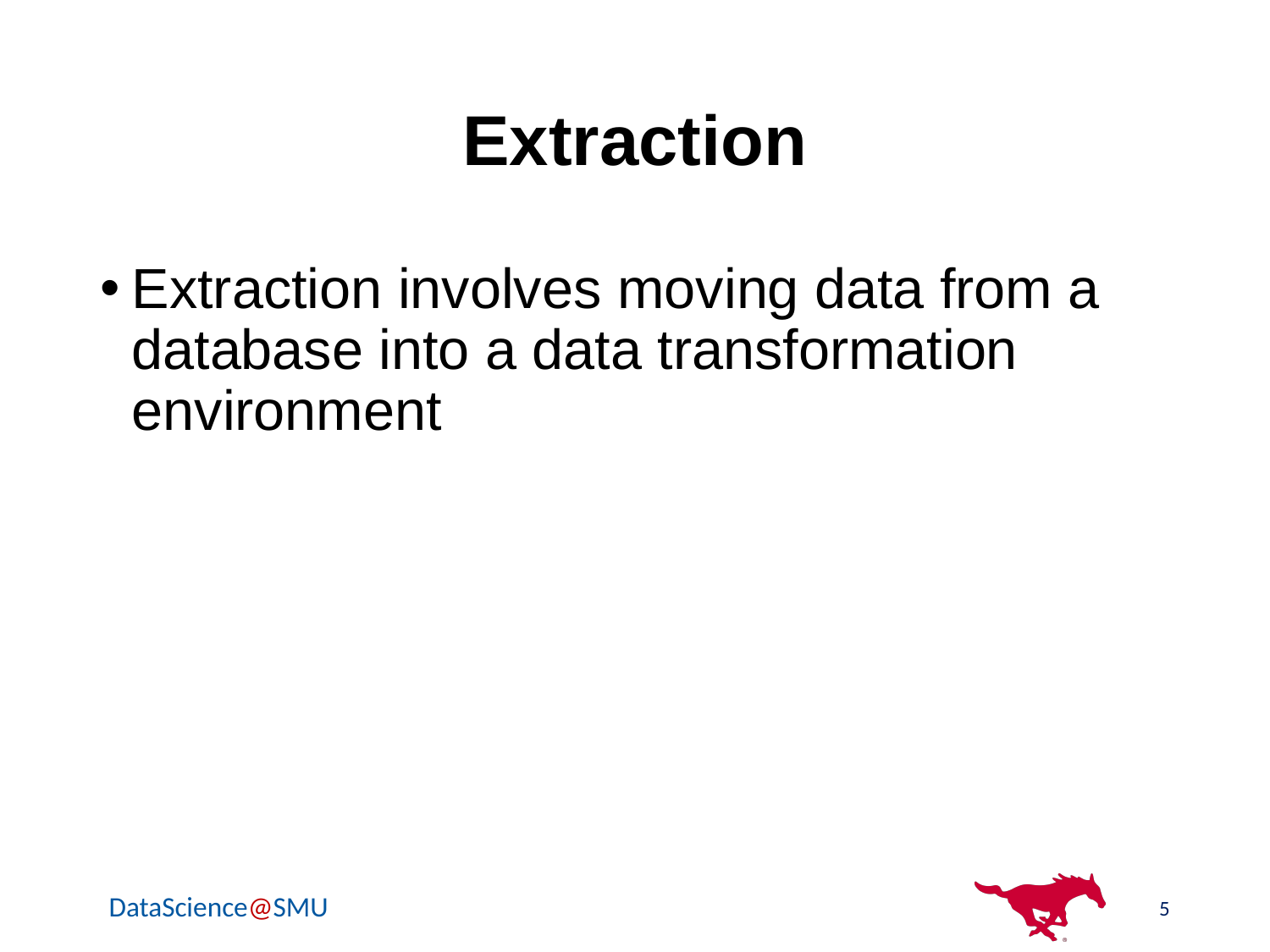

# Extraction
Extraction involves moving data from a database into a data transformation environment

5